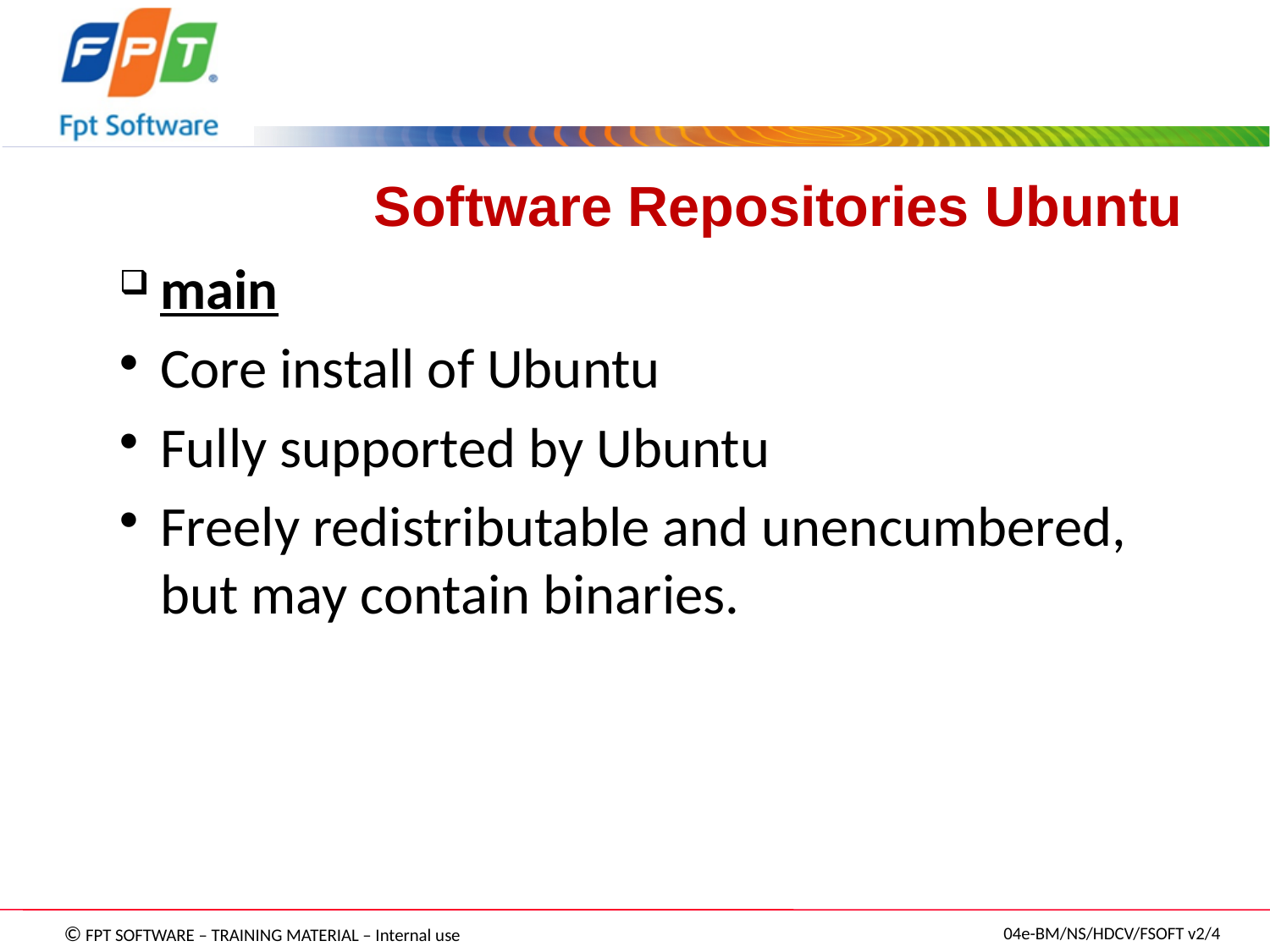

# Software Repositories Ubuntu
main
Core install of Ubuntu
Fully supported by Ubuntu
Freely redistributable and unencumbered, but may contain binaries.